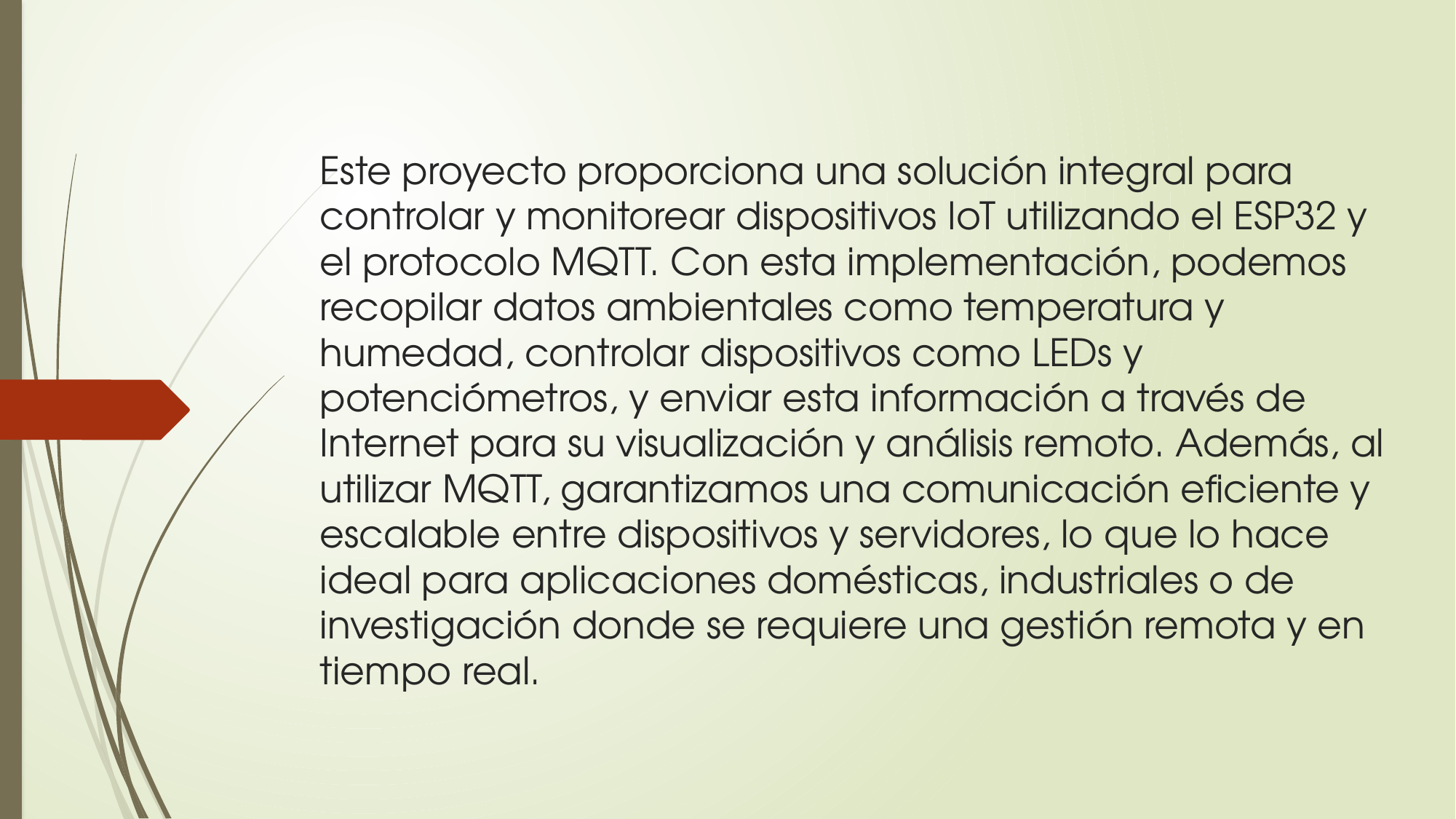

# Este proyecto proporciona una solución integral para controlar y monitorear dispositivos IoT utilizando el ESP32 y el protocolo MQTT. Con esta implementación, podemos recopilar datos ambientales como temperatura y humedad, controlar dispositivos como LEDs y potenciómetros, y enviar esta información a través de Internet para su visualización y análisis remoto. Además, al utilizar MQTT, garantizamos una comunicación eficiente y escalable entre dispositivos y servidores, lo que lo hace ideal para aplicaciones domésticas, industriales o de investigación donde se requiere una gestión remota y en tiempo real.